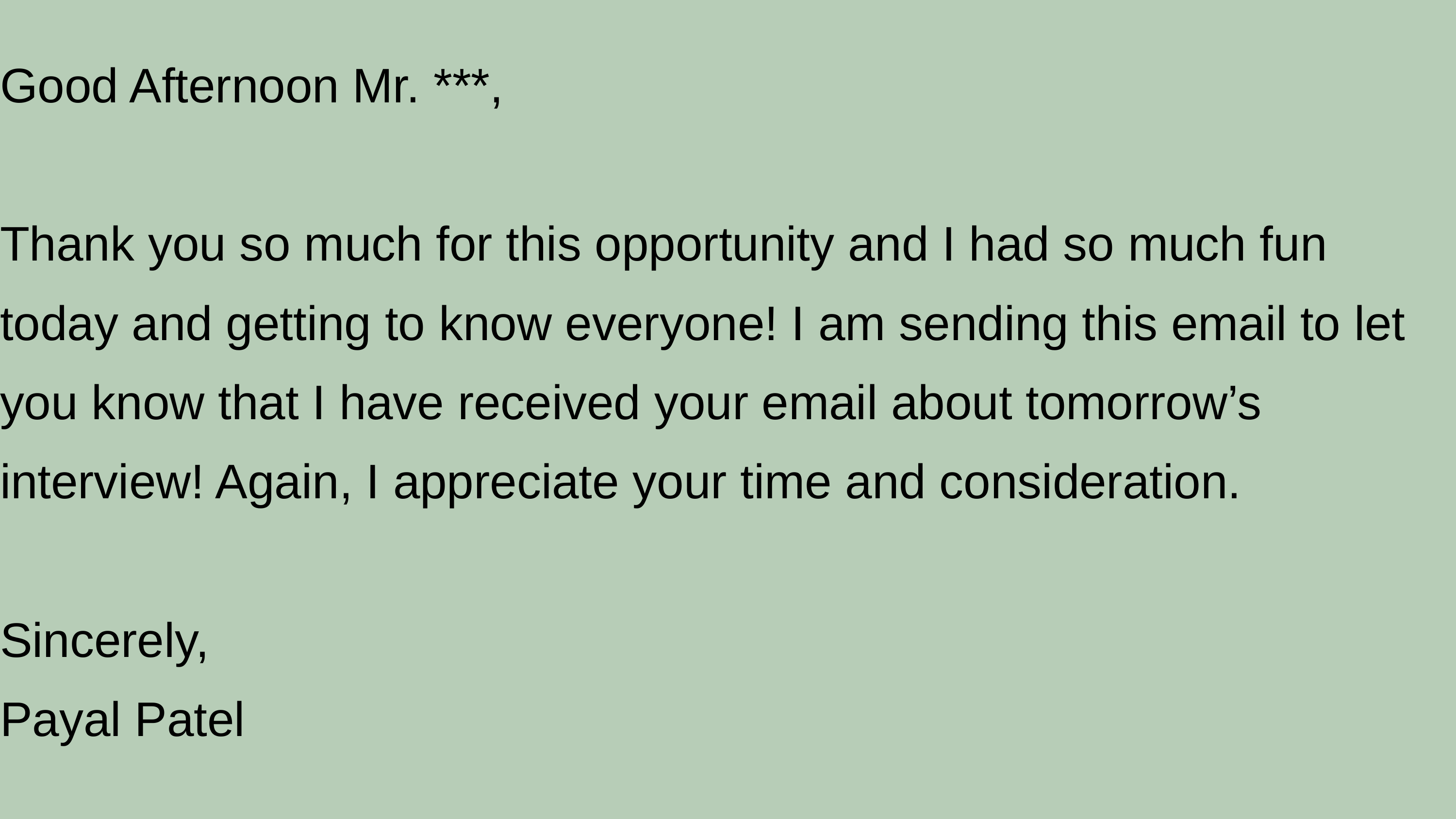

Good Afternoon Mr. ***,

Thank you so much for this opportunity and I had so much fun today and getting to know everyone! I am sending this email to let you know that I have received your email about tomorrow’s interview! Again, I appreciate your time and consideration.

Sincerely,
Payal Patel